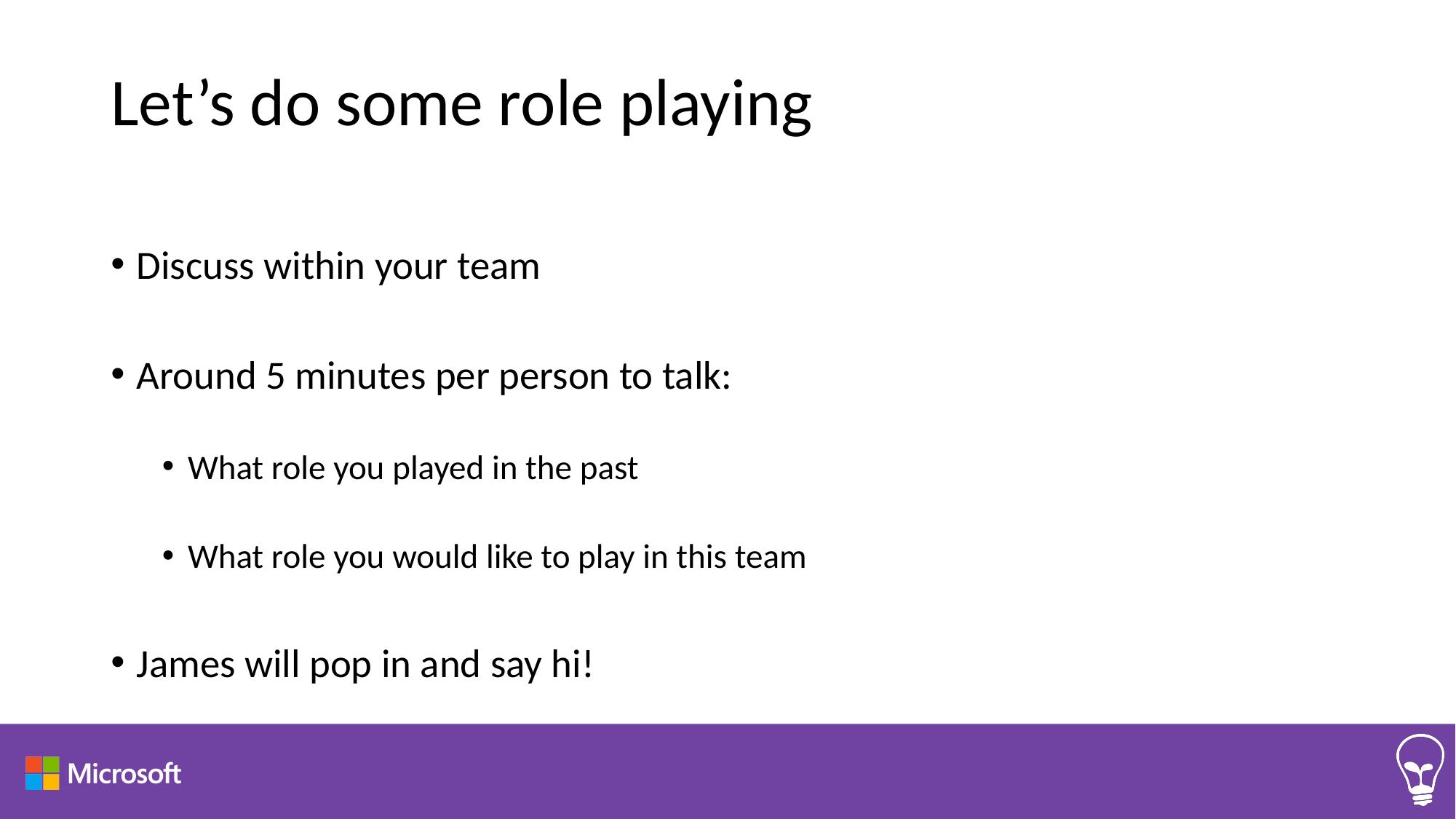

# Let’s do some role playing
Discuss within your team
Around 5 minutes per person to talk:
What role you played in the past
What role you would like to play in this team
James will pop in and say hi!